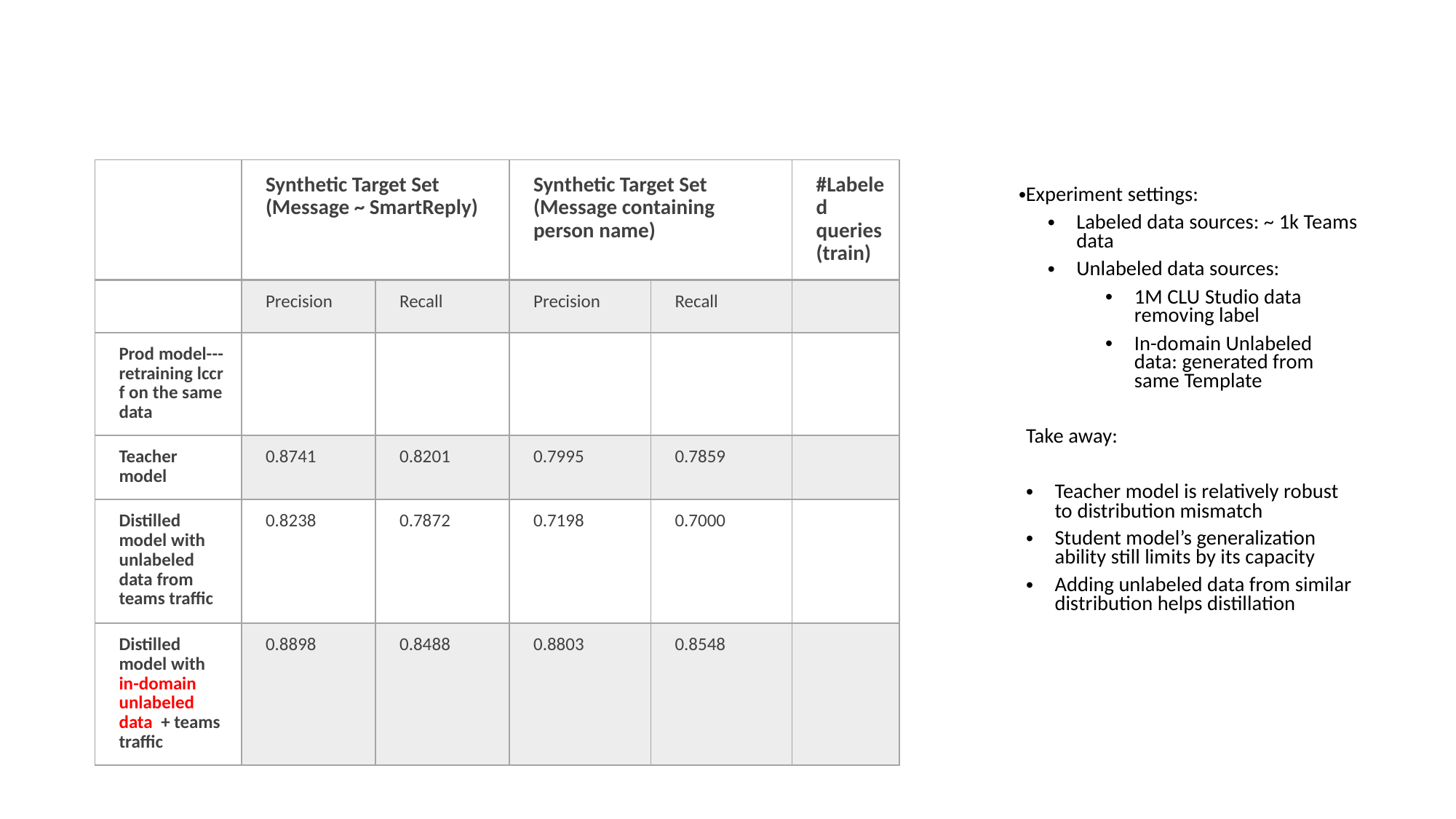

|  | Synthetic Target Set (Message ~ SmartReply) |  | Synthetic Target Set (Message containing person name) |  | #Labeled queries (train) |
| --- | --- | --- | --- | --- | --- |
|  | Precision | Recall | Precision | Recall |  |
| Prod model---retraining lccrf on the same data |  |  |  |  |  |
| Teacher model | 0.8741 | 0.8201 | 0.7995 | 0.7859 |  |
| Distilled model with unlabeled data from teams traffic | 0.8238 | 0.7872 | 0.7198 | 0.7000 |  |
| Distilled model with in-domain unlabeled data  + teams traffic | 0.8898 | 0.8488 | 0.8803 | 0.8548 |  |
Experiment settings:
Labeled data sources: ~ 1k Teams data
Unlabeled data sources:
1M CLU Studio data removing label
In-domain Unlabeled data: generated from same Template

Take away:

Teacher model is relatively robust to distribution mismatch
Student model’s generalization ability still limits by its capacity
Adding unlabeled data from similar distribution helps distillation